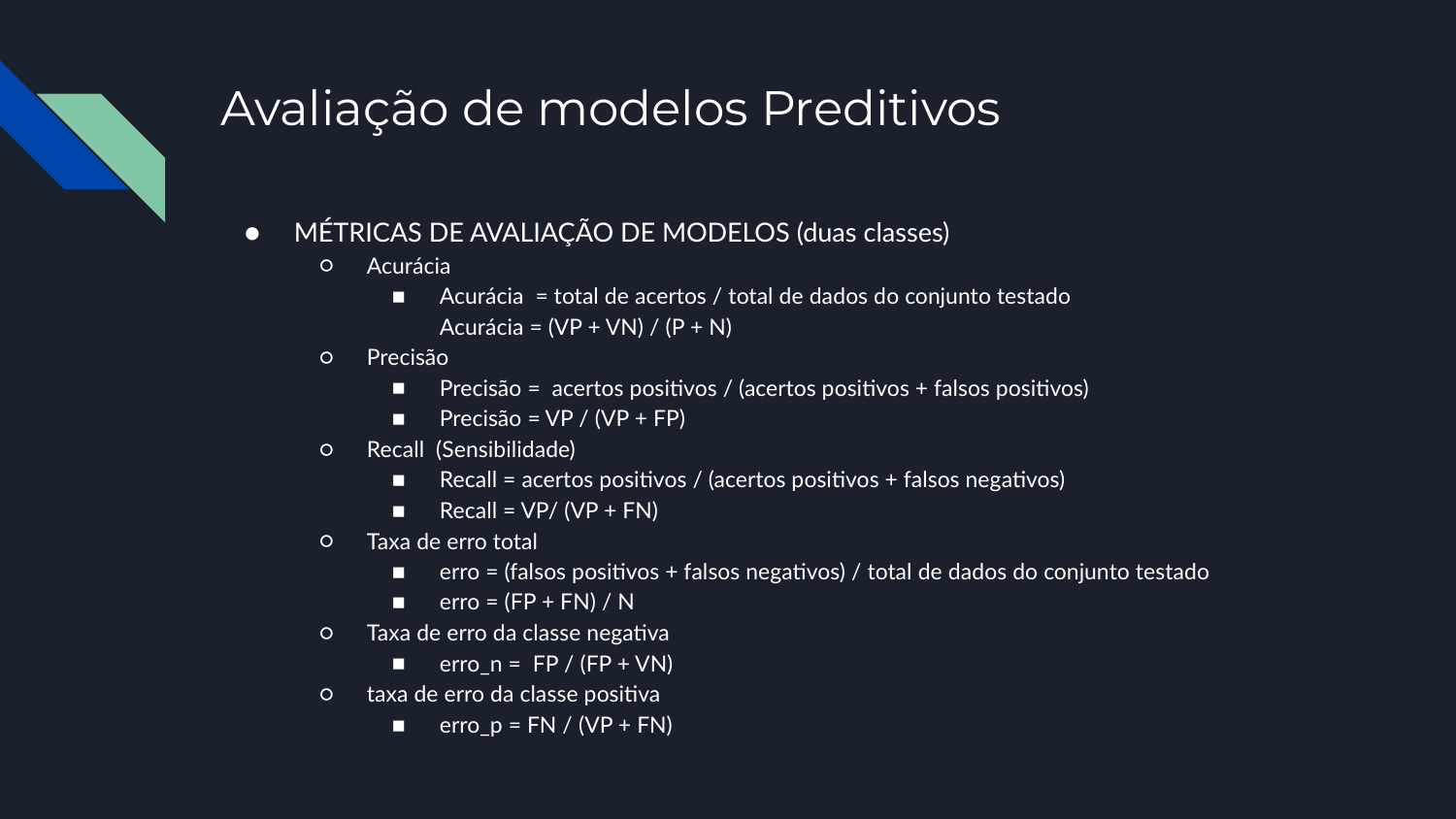

# Avaliação de modelos Preditivos

MÉTRICAS DE AVALIAÇÃO DE MODELOS (duas classes)
Acurácia
Acurácia  = total de acertos / total de dados do conjunto testado
Acurácia = (VP + VN) / (P + N)
Precisão
Precisão =  acertos positivos / (acertos positivos + falsos positivos)
Precisão = VP / (VP + FP)
Recall  (Sensibilidade)
Recall = acertos positivos / (acertos positivos + falsos negativos)
Recall = VP/ (VP + FN)
Taxa de erro total
erro = (falsos positivos + falsos negativos) / total de dados do conjunto testado
erro = (FP + FN) / N
Taxa de erro da classe negativa
erro_n =  FP / (FP + VN)
taxa de erro da classe positiva
erro_p = FN / (VP + FN)